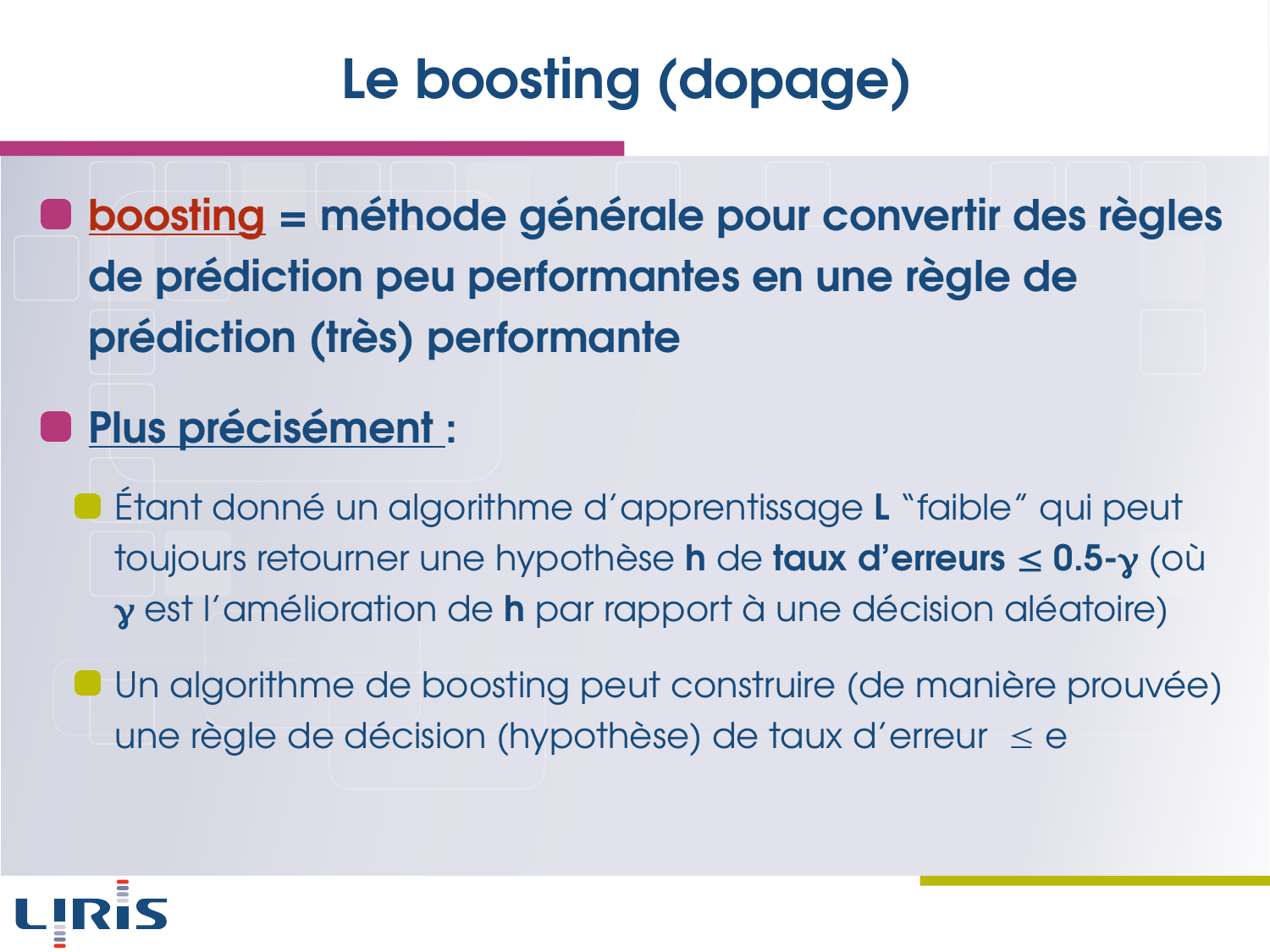

# Le boosting (dopage)
boosting = méthode générale pour convertir des règles de prédiction peu performantes en une règle de prédiction (très) performante
Plus précisément :
Étant donné un algorithme d’apprentissage L “faible” qui peut toujours retourner une hypothèse h de taux d’erreurs ≤ 0.5-γ (où γ est l’amélioration de h par rapport à une décision aléatoire)
Un algorithme de boosting peut construire (de manière prouvée) une règle de décision (hypothèse) de taux d’erreur  ≤ e